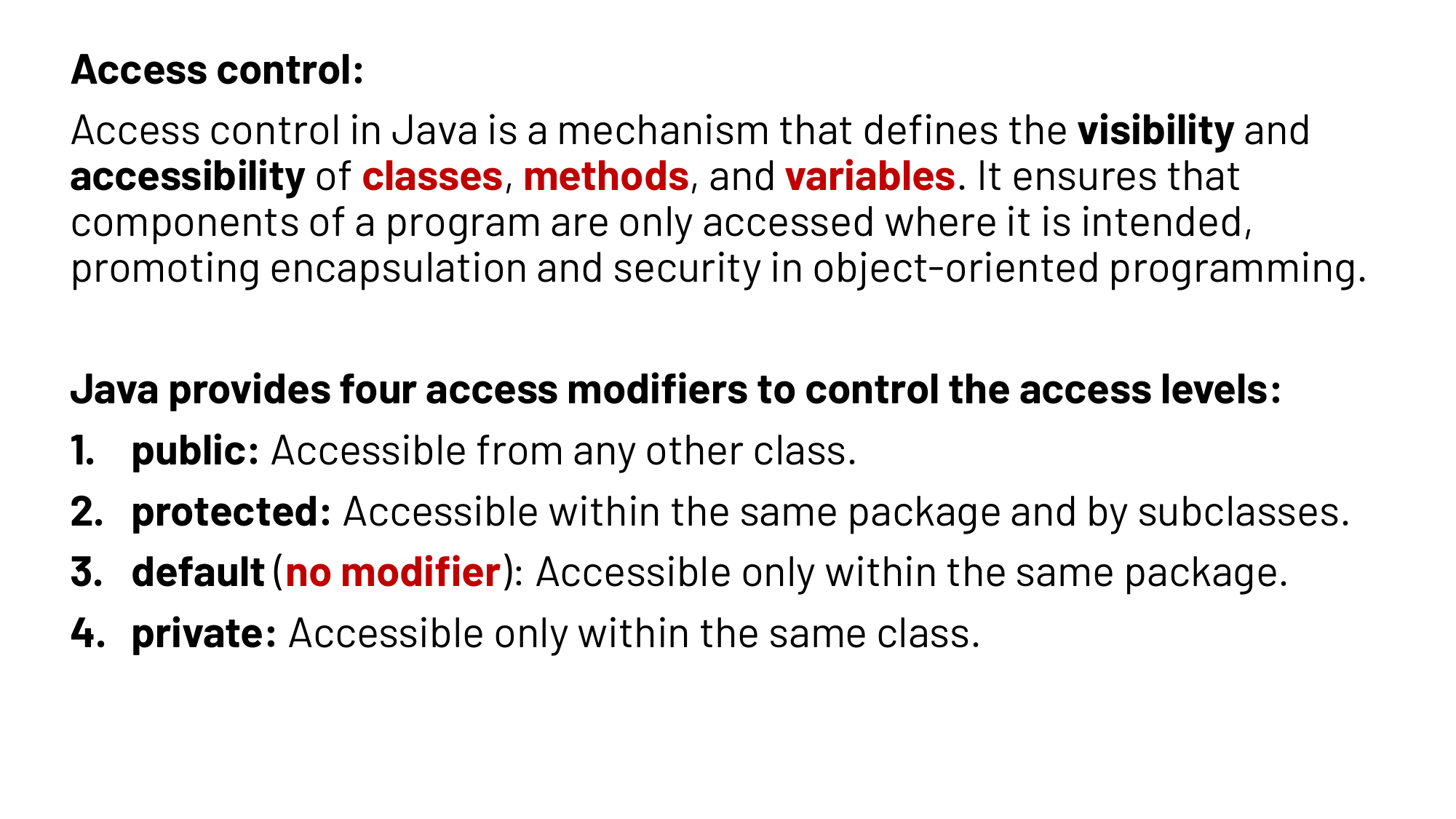

Access control:
Access control in Java is a mechanism that defines the visibility and accessibility of classes, methods, and variables. It ensures that components of a program are only accessed where it is intended, promoting encapsulation and security in object-oriented programming.

Java provides four access modifiers to control the access levels:
public: Accessible from any other class.
protected: Accessible within the same package and by subclasses.
default (no modifier): Accessible only within the same package.
private: Accessible only within the same class.